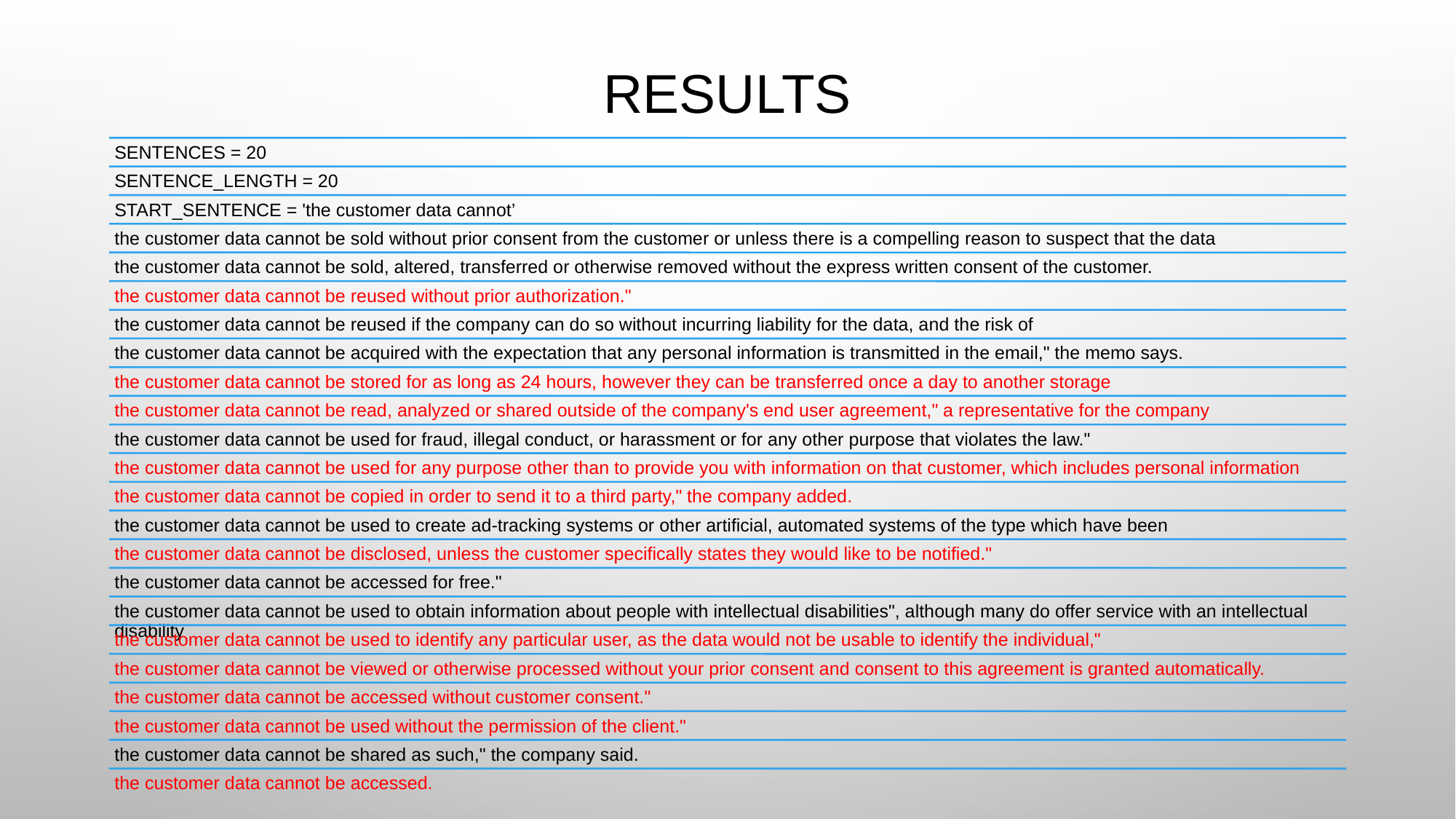

# results
SENTENCES = 20
SENTENCE_LENGTH = 20
START_SENTENCE = 'the customer data cannot’
the customer data cannot be sold without prior consent from the customer or unless there is a compelling reason to suspect that the data
the customer data cannot be sold, altered, transferred or otherwise removed without the express written consent of the customer.
the customer data cannot be reused without prior authorization."
the customer data cannot be reused if the company can do so without incurring liability for the data, and the risk of
the customer data cannot be acquired with the expectation that any personal information is transmitted in the email," the memo says.
the customer data cannot be stored for as long as 24 hours, however they can be transferred once a day to another storage
the customer data cannot be read, analyzed or shared outside of the company's end user agreement," a representative for the company
the customer data cannot be used for fraud, illegal conduct, or harassment or for any other purpose that violates the law."
the customer data cannot be used for any purpose other than to provide you with information on that customer, which includes personal information
the customer data cannot be copied in order to send it to a third party," the company added.
the customer data cannot be used to create ad-tracking systems or other artificial, automated systems of the type which have been
the customer data cannot be disclosed, unless the customer specifically states they would like to be notified."
the customer data cannot be accessed for free."
the customer data cannot be used to obtain information about people with intellectual disabilities", although many do offer service with an intellectual disability
the customer data cannot be used to identify any particular user, as the data would not be usable to identify the individual,"
the customer data cannot be viewed or otherwise processed without your prior consent and consent to this agreement is granted automatically.
the customer data cannot be accessed without customer consent."
the customer data cannot be used without the permission of the client."
the customer data cannot be shared as such," the company said.
the customer data cannot be accessed.